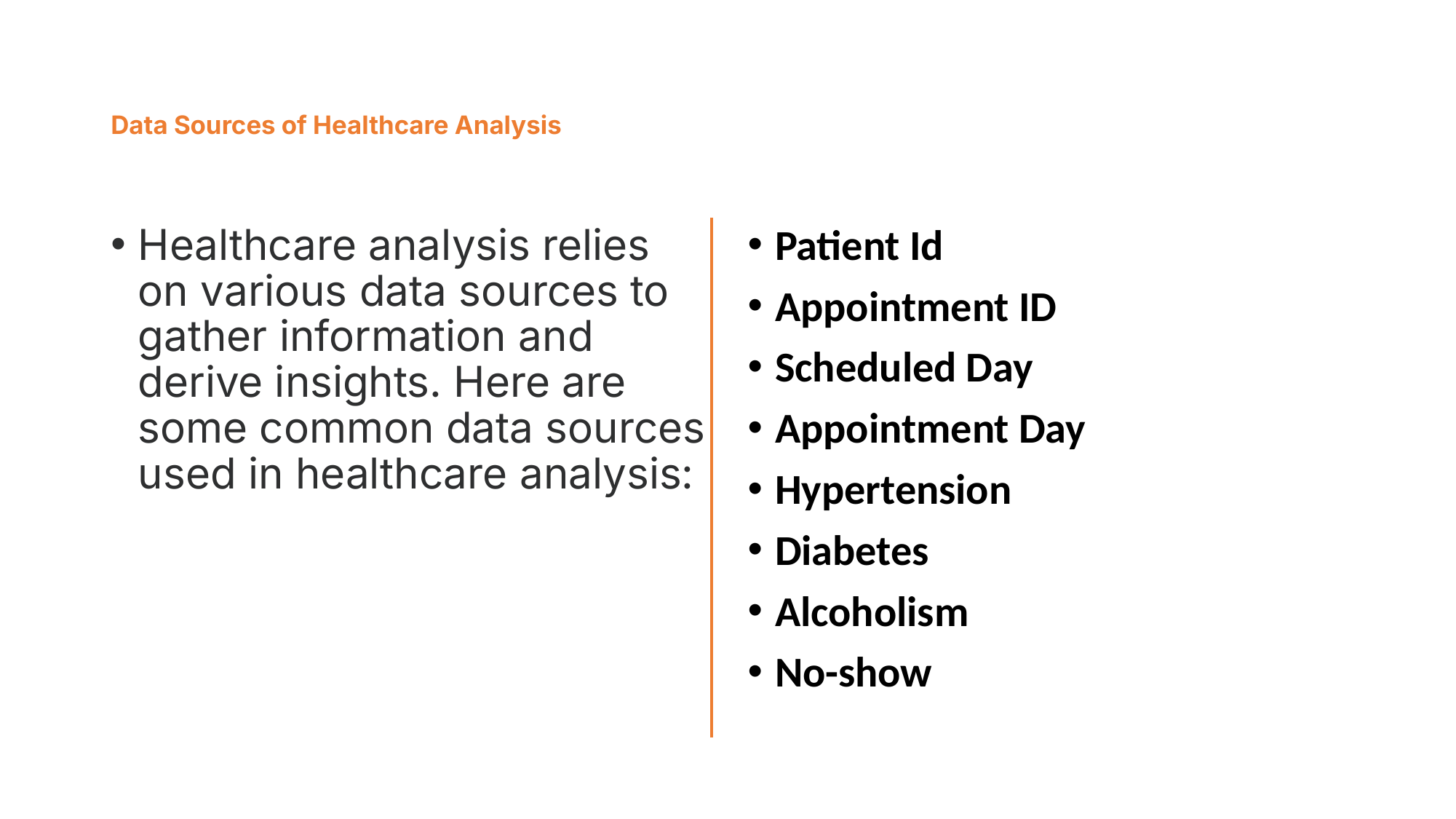

# Data Sources of Healthcare Analysis
Healthcare analysis relies on various data sources to gather information and derive insights. Here are some common data sources used in healthcare analysis:
Patient Id
Appointment ID
Scheduled Day
Appointment Day
Hypertension
Diabetes
Alcoholism
No-show